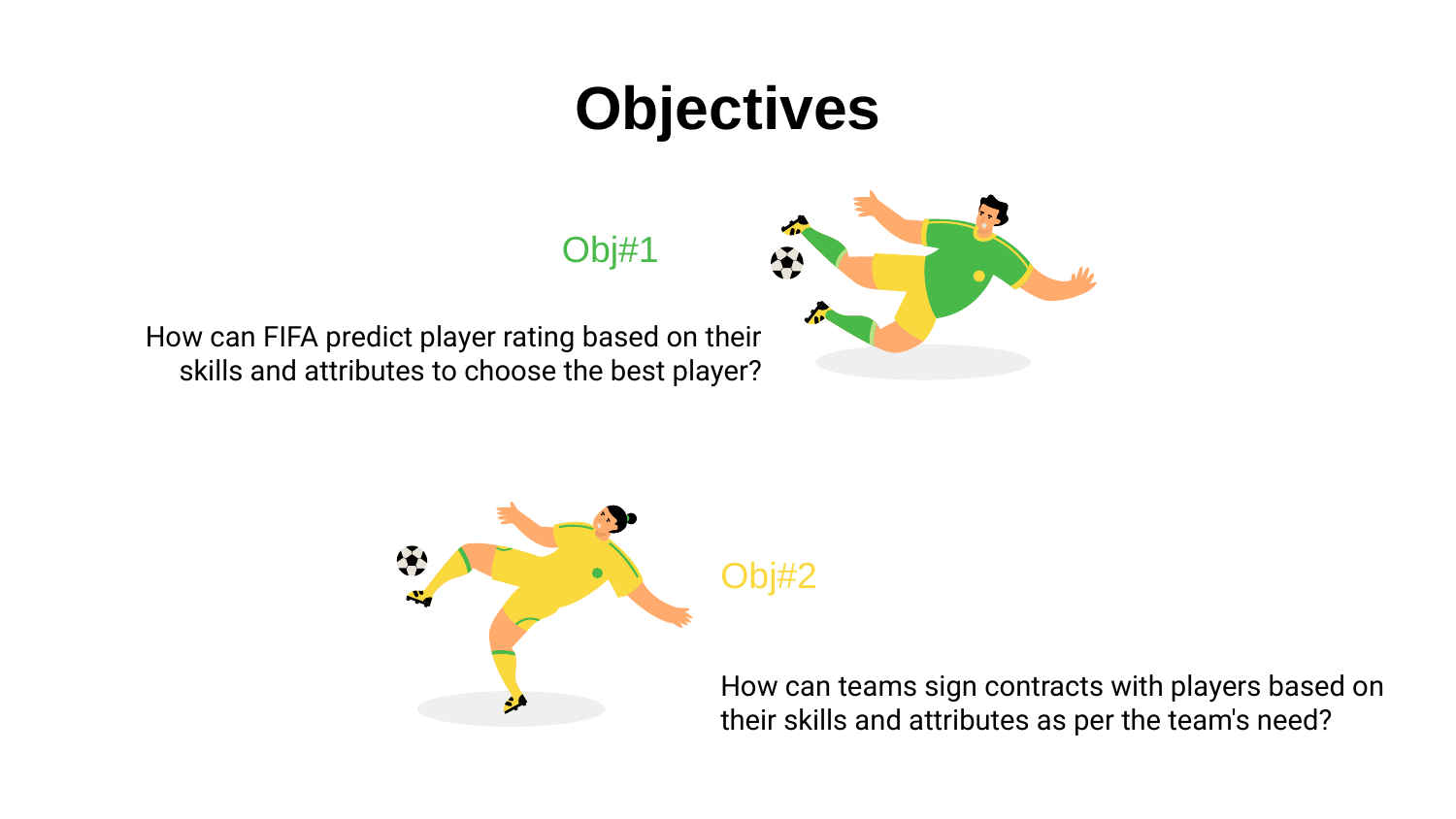

# Objectives

Obj#1
How can FIFA predict player rating based on their skills and attributes to choose the best player?

Obj#2
How can teams sign contracts with players based on their skills and attributes as per the team's need?